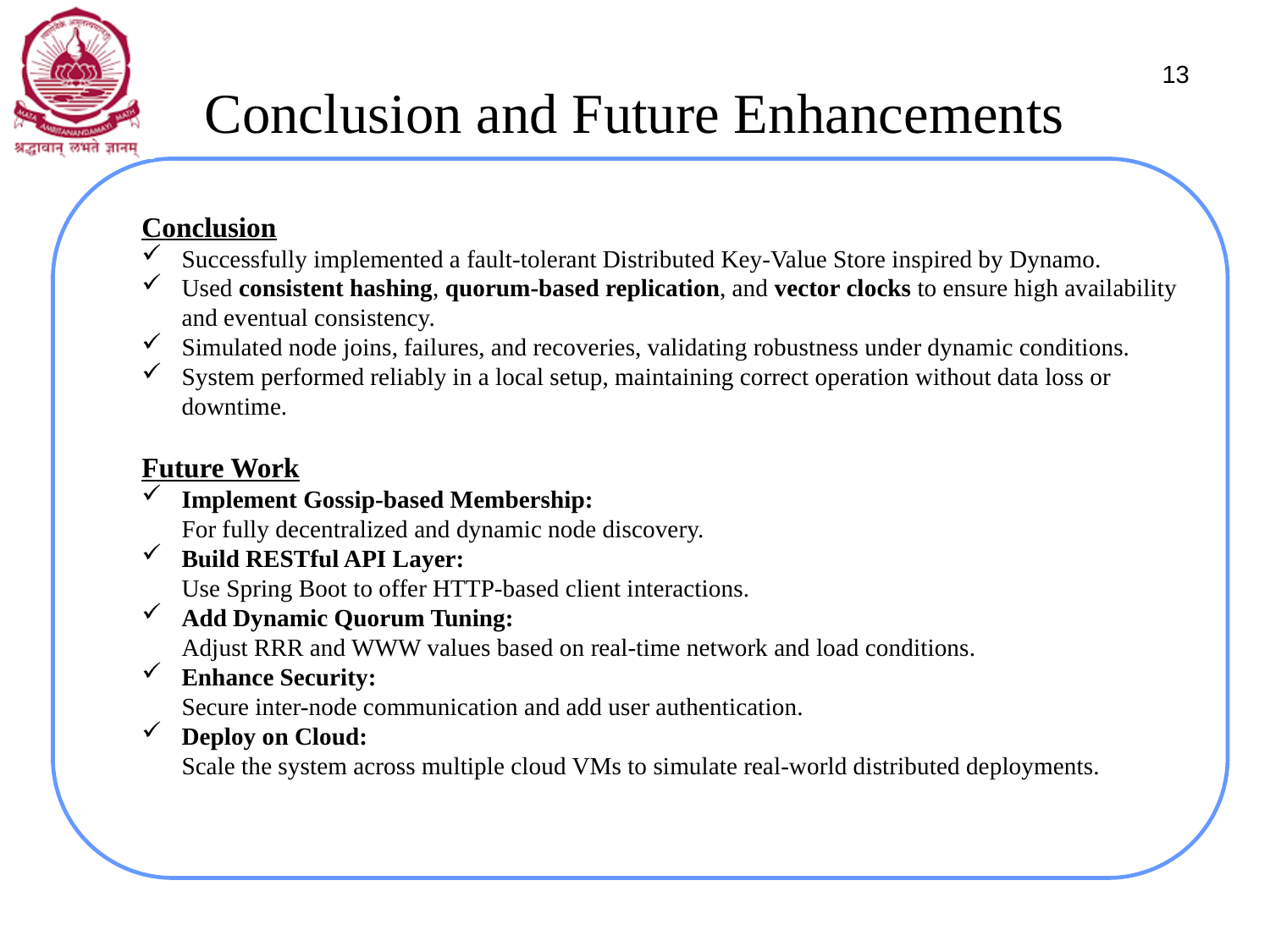

# Conclusion and Future Enhancements
13
Conclusion
Successfully implemented a fault-tolerant Distributed Key-Value Store inspired by Dynamo.
Used consistent hashing, quorum-based replication, and vector clocks to ensure high availability and eventual consistency.
Simulated node joins, failures, and recoveries, validating robustness under dynamic conditions.
System performed reliably in a local setup, maintaining correct operation without data loss or downtime.

Future Work
Implement Gossip-based Membership:
For fully decentralized and dynamic node discovery.
Build RESTful API Layer:
Use Spring Boot to offer HTTP-based client interactions.
Add Dynamic Quorum Tuning:
Adjust RRR and WWW values based on real-time network and load conditions.
Enhance Security:
Secure inter-node communication and add user authentication.
Deploy on Cloud:
Scale the system across multiple cloud VMs to simulate real-world distributed deployments.